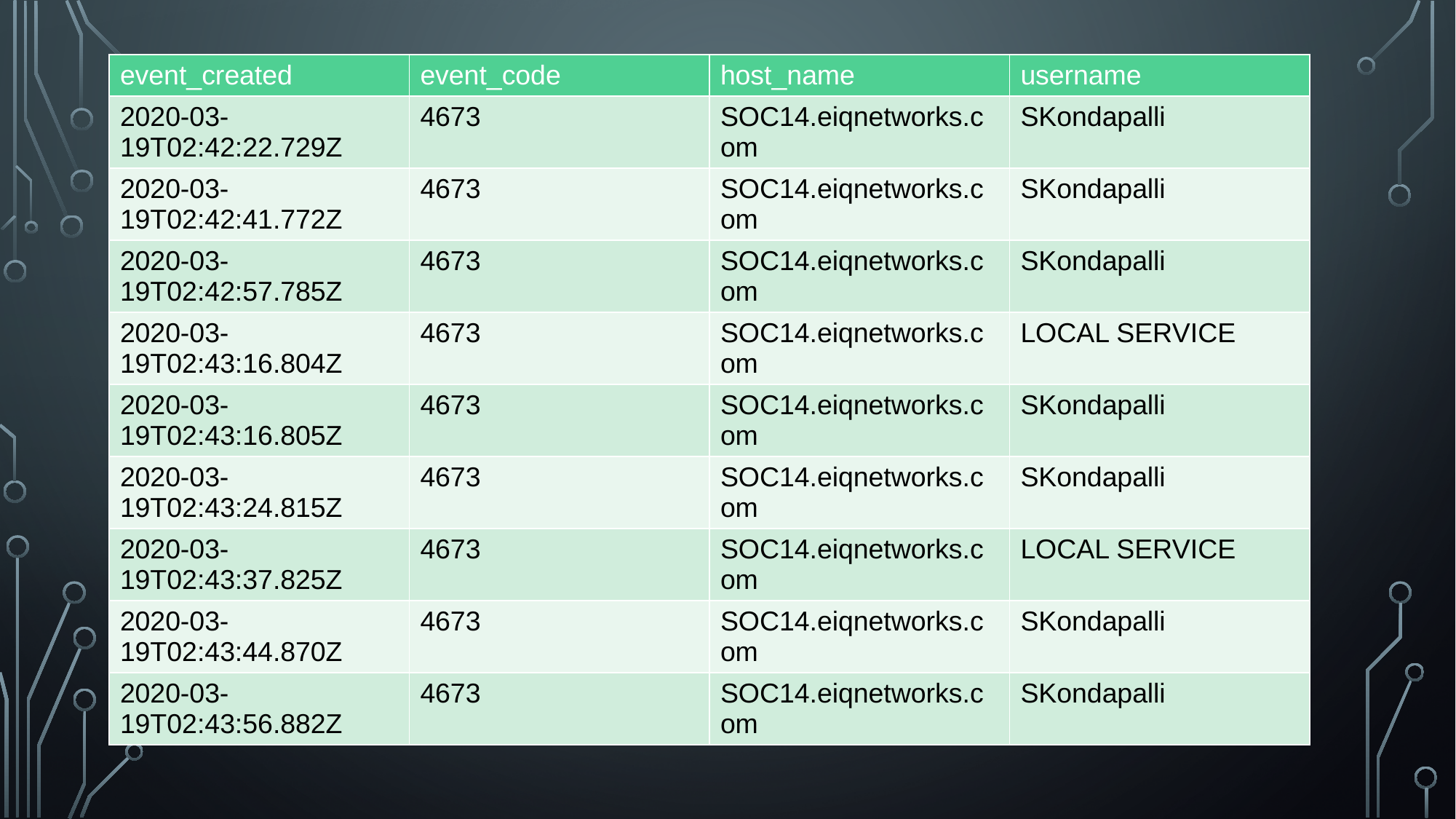

| event\_created | event\_code | host\_name | username |
| --- | --- | --- | --- |
| 2020-03-19T02:42:22.729Z | 4673 | SOC14.eiqnetworks.com | SKondapalli |
| 2020-03-19T02:42:41.772Z | 4673 | SOC14.eiqnetworks.com | SKondapalli |
| 2020-03-19T02:42:57.785Z | 4673 | SOC14.eiqnetworks.com | SKondapalli |
| 2020-03-19T02:43:16.804Z | 4673 | SOC14.eiqnetworks.com | LOCAL SERVICE |
| 2020-03-19T02:43:16.805Z | 4673 | SOC14.eiqnetworks.com | SKondapalli |
| 2020-03-19T02:43:24.815Z | 4673 | SOC14.eiqnetworks.com | SKondapalli |
| 2020-03-19T02:43:37.825Z | 4673 | SOC14.eiqnetworks.com | LOCAL SERVICE |
| 2020-03-19T02:43:44.870Z | 4673 | SOC14.eiqnetworks.com | SKondapalli |
| 2020-03-19T02:43:56.882Z | 4673 | SOC14.eiqnetworks.com | SKondapalli |